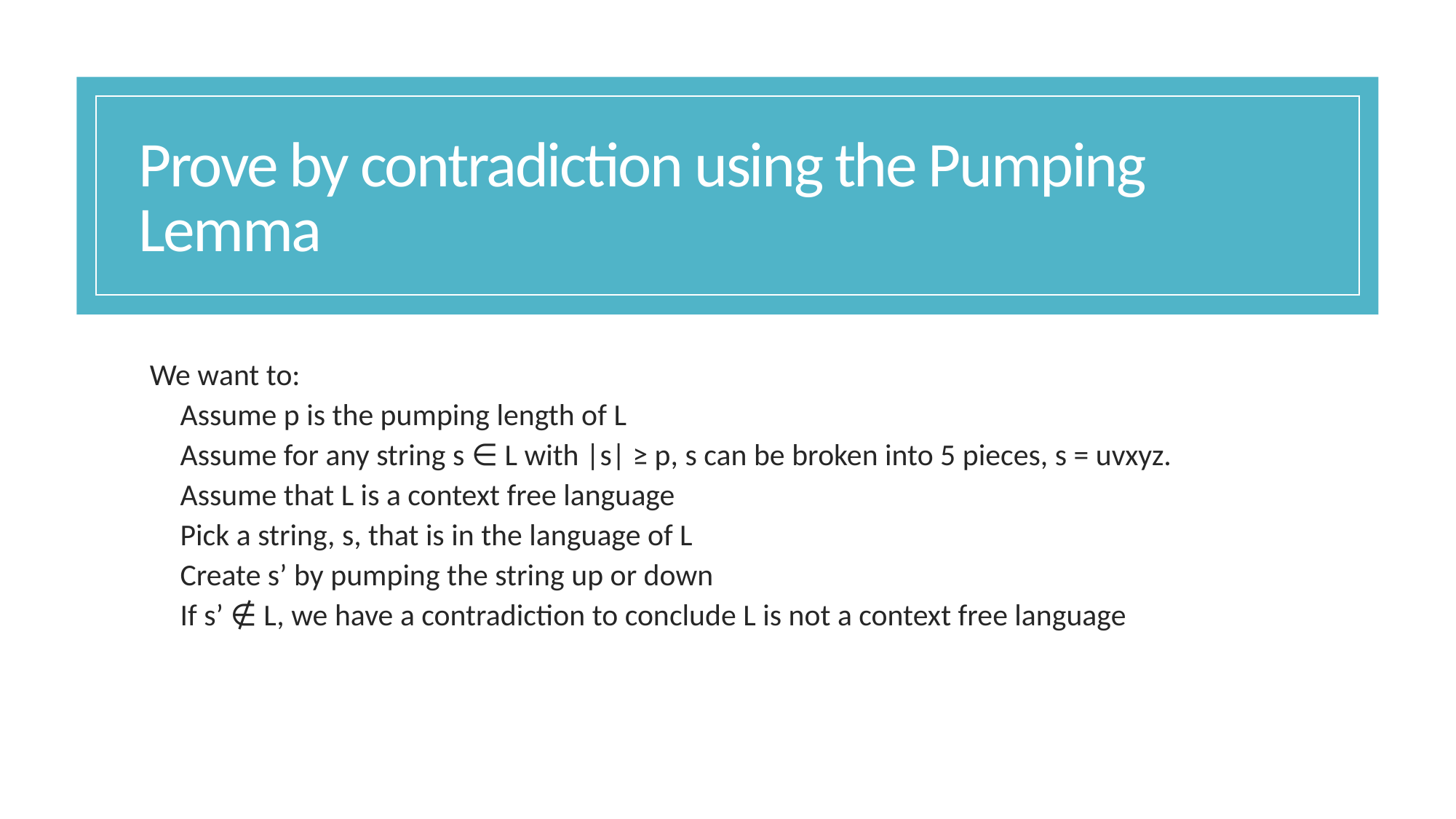

# Prove by contradiction using the Pumping Lemma
We want to:
Assume p is the pumping length of L
Assume for any string s ∈ L with |s| ≥ p, s can be broken into 5 pieces, s = uvxyz.
Assume that L is a context free language
Pick a string, s, that is in the language of L
Create s’ by pumping the string up or down
If s’ ∉ L, we have a contradiction to conclude L is not a context free language